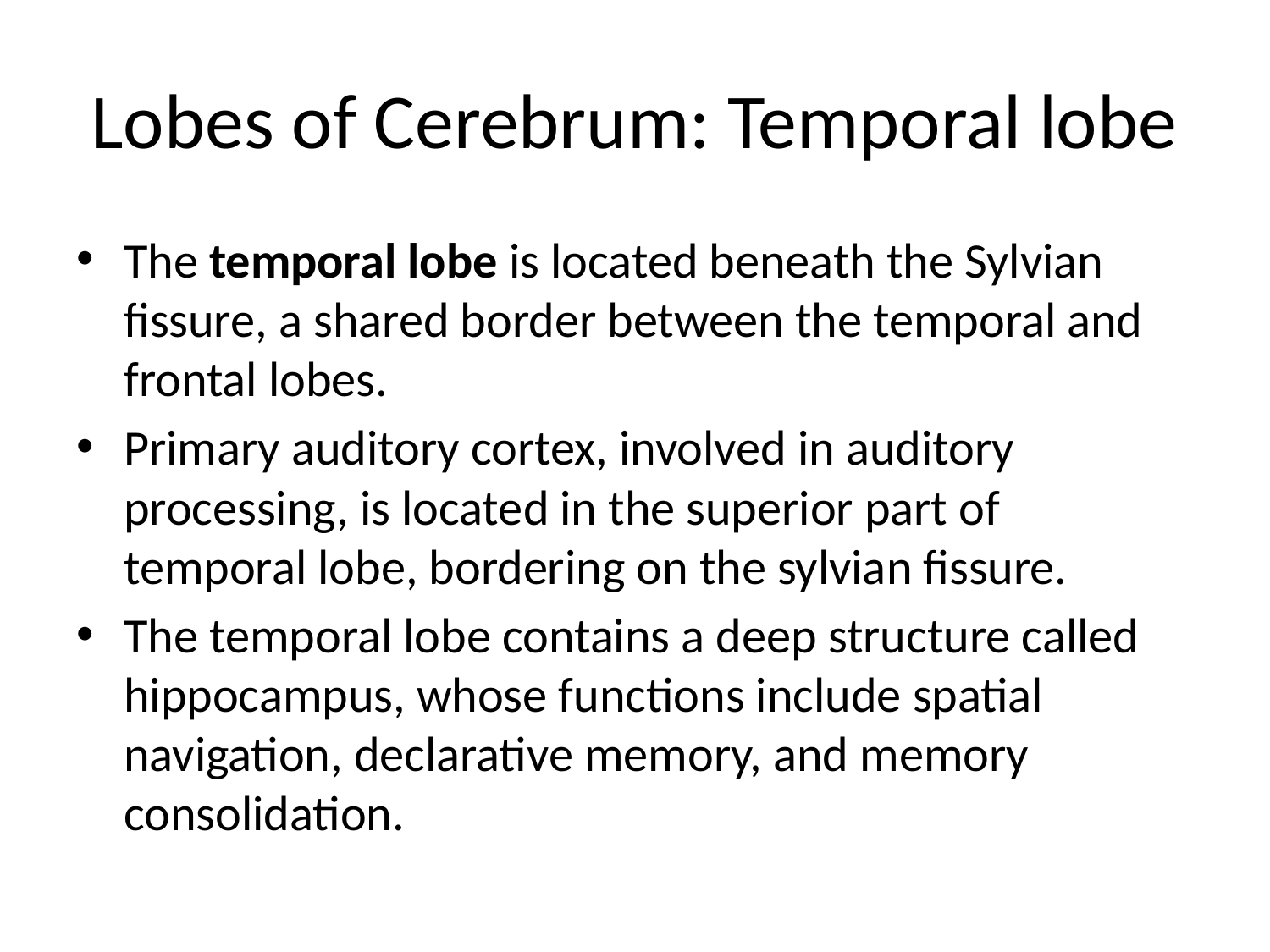

# Lobes of Cerebrum: Temporal lobe
The temporal lobe is located beneath the Sylvian fissure, a shared border between the temporal and frontal lobes.
Primary auditory cortex, involved in auditory processing, is located in the superior part of temporal lobe, bordering on the sylvian fissure.
The temporal lobe contains a deep structure called hippocampus, whose functions include spatial navigation, declarative memory, and memory consolidation.